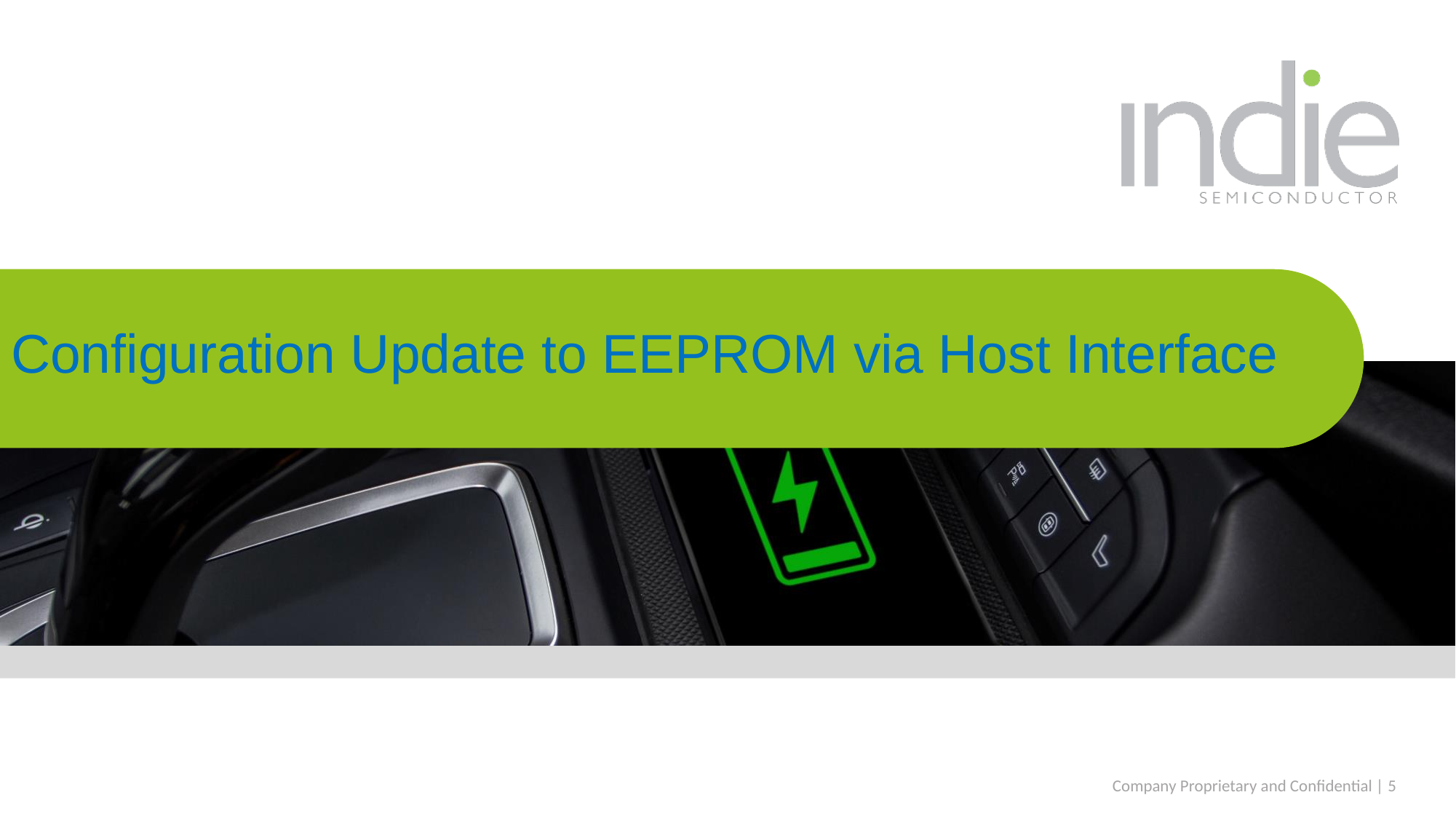

# Configuration Update to EEPROM via Host Interface